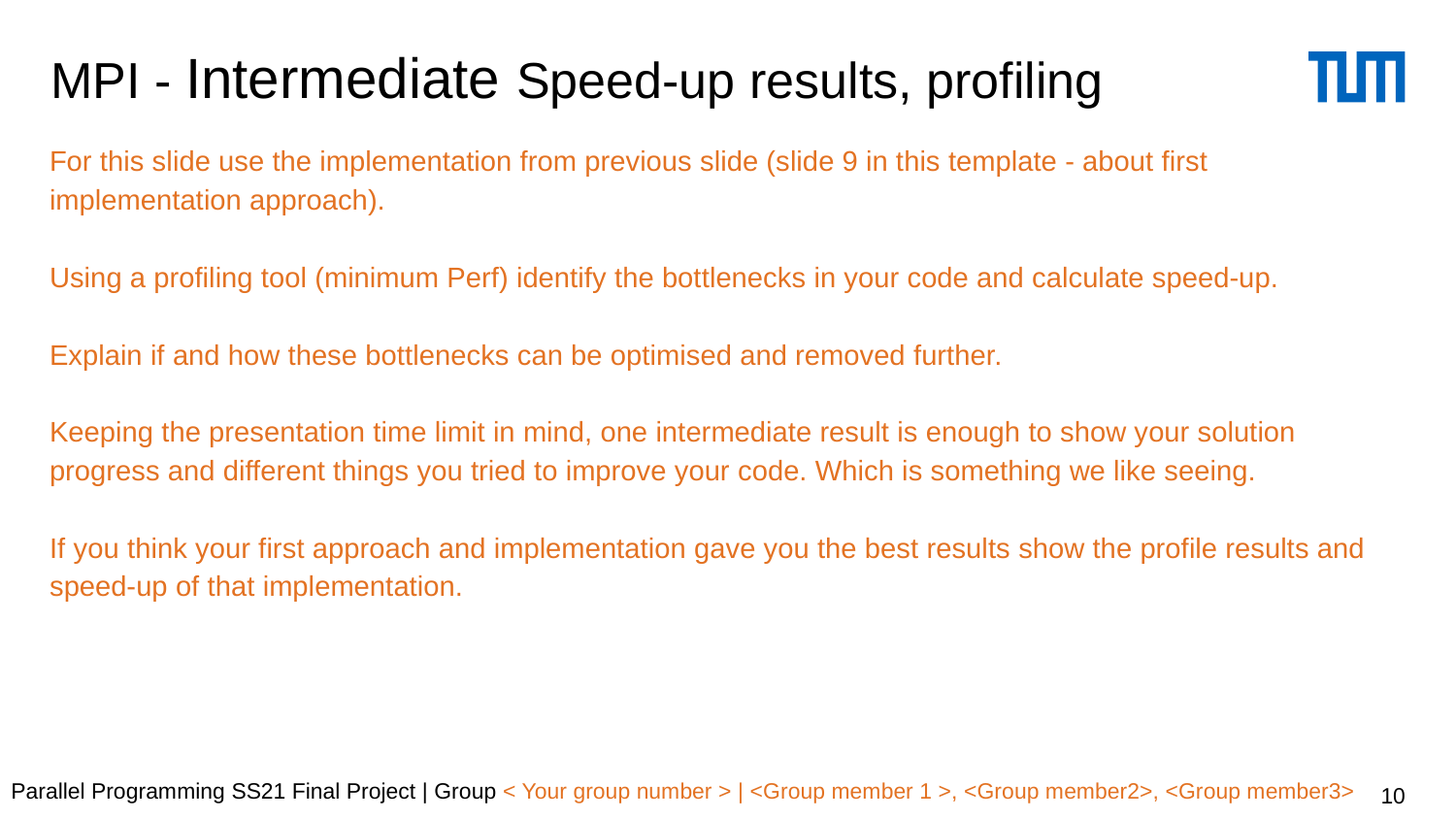

# MPI - Intermediate Speed-up results, profiling
For this slide use the implementation from previous slide (slide 9 in this template - about first implementation approach).

Using a profiling tool (minimum Perf) identify the bottlenecks in your code and calculate speed-up.

Explain if and how these bottlenecks can be optimised and removed further.

Keeping the presentation time limit in mind, one intermediate result is enough to show your solution progress and different things you tried to improve your code. Which is something we like seeing.

If you think your first approach and implementation gave you the best results show the profile results and speed-up of that implementation.
Parallel Programming SS21 Final Project | Group < Your group number > | <Group member 1 >, <Group member2>, <Group member3>
10